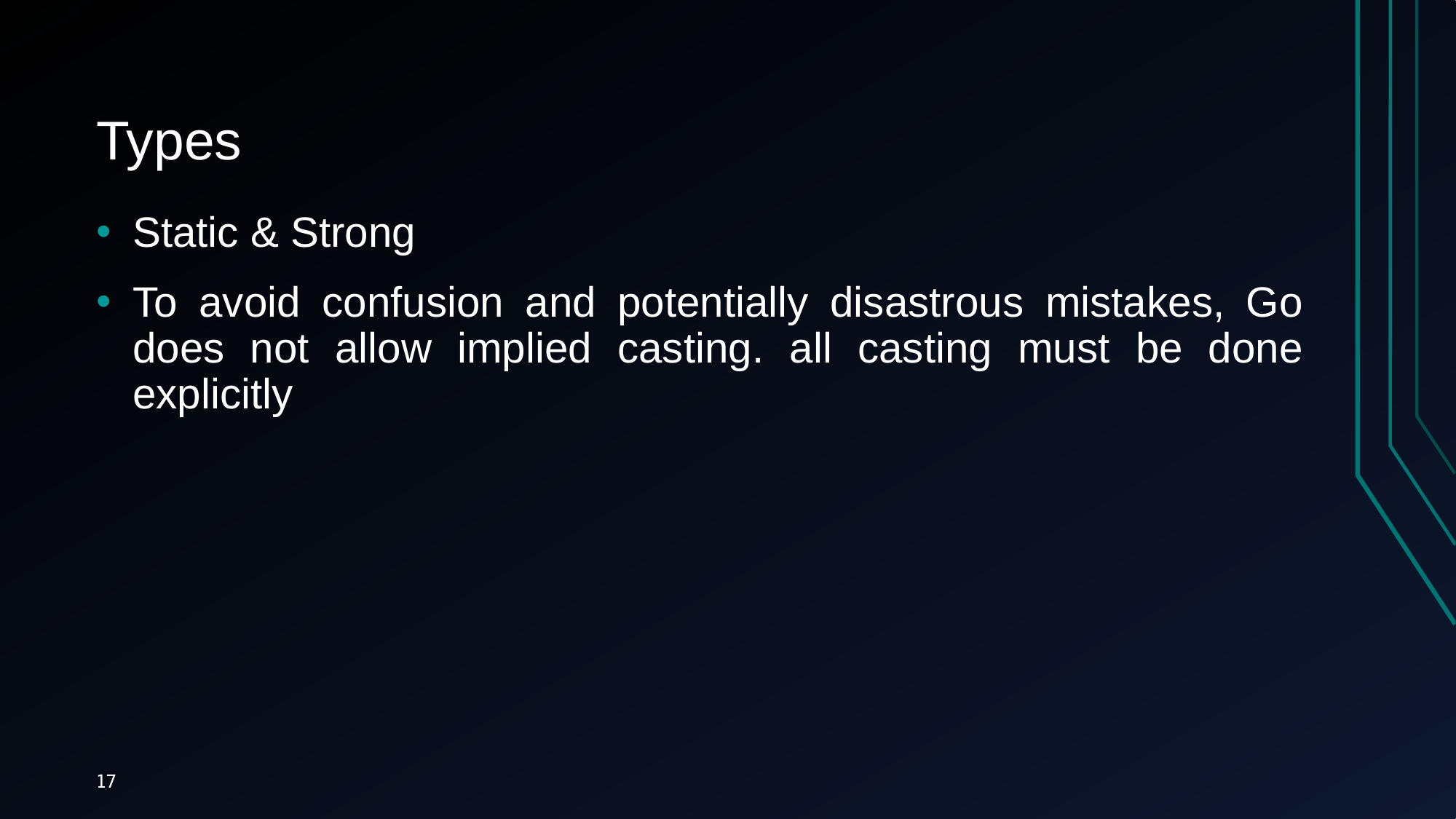

# Types
Static & Strong
To avoid confusion and potentially disastrous mistakes, Go does not allow implied casting. all casting must be done explicitly
17